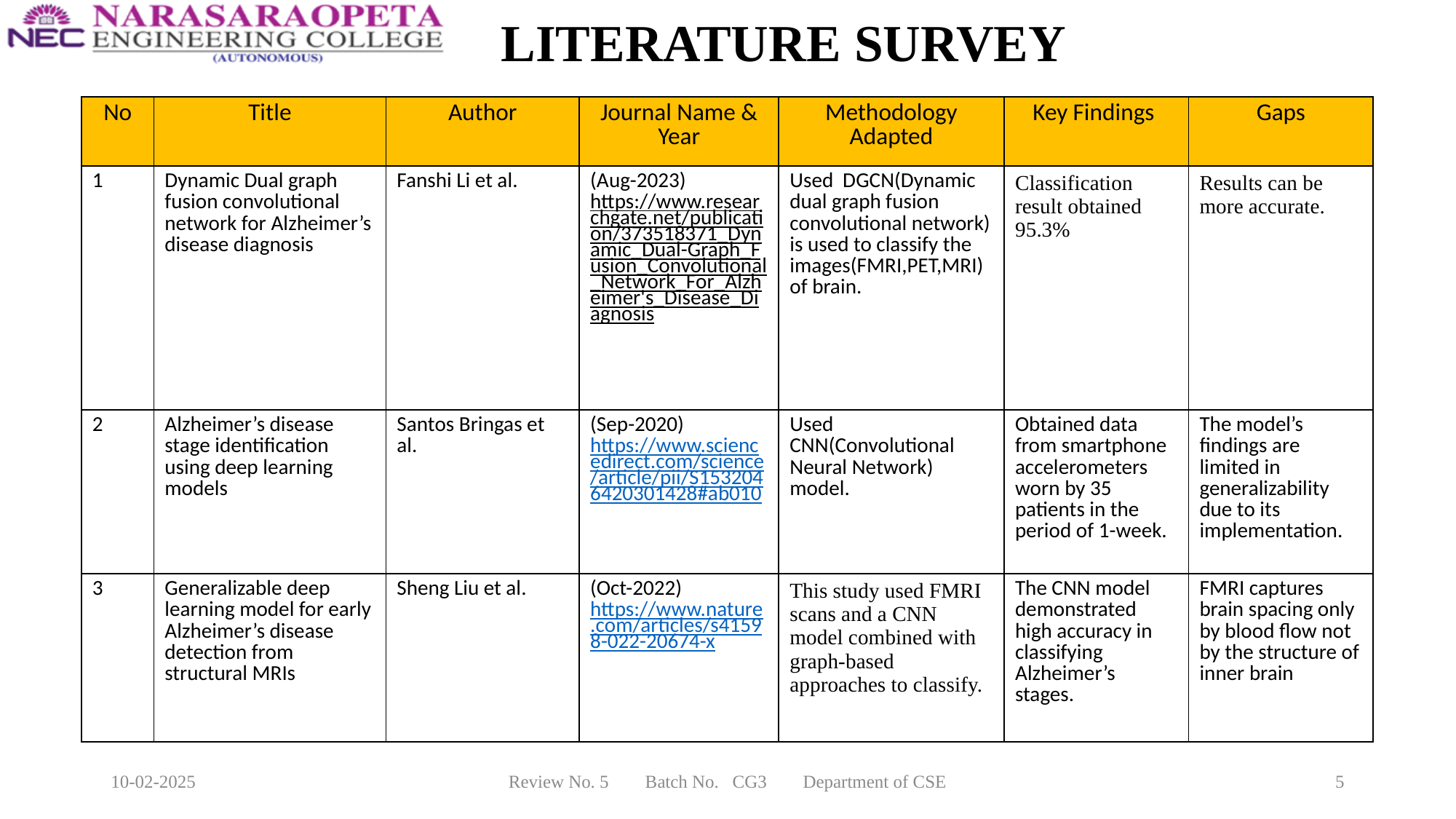

# LITERATURE SURVEY
| No | Title | Author | Journal Name & Year | Methodology Adapted | Key Findings | Gaps |
| --- | --- | --- | --- | --- | --- | --- |
| 1 | Dynamic Dual graph fusion convolutional network for Alzheimer’s disease diagnosis | Fanshi Li et al. | (Aug-2023) https://www.researchgate.net/publication/373518371\_Dynamic\_Dual-Graph\_Fusion\_Convolutional\_Network\_For\_Alzheimer's\_Disease\_Diagnosis | Used DGCN(Dynamic dual graph fusion convolutional network) is used to classify the images(FMRI,PET,MRI) of brain. | Classification result obtained 95.3% | Results can be more accurate. |
| 2 | Alzheimer’s disease stage identification using deep learning models | Santos Bringas et al. | (Sep-2020) https://www.sciencedirect.com/science/article/pii/S1532046420301428#ab010 | Used CNN(Convolutional Neural Network) model. | Obtained data from smartphone accelerometers worn by 35 patients in the period of 1-week. | The model’s findings are limited in generalizability due to its implementation. |
| 3 | Generalizable deep learning model for early Alzheimer’s disease detection from structural MRIs | Sheng Liu et al. | (Oct-2022) https://www.nature.com/articles/s41598-022-20674-x | This study used FMRI scans and a CNN model combined with graph-based approaches to classify. | The CNN model demonstrated high accuracy in classifying Alzheimer’s stages. | FMRI captures brain spacing only by blood flow not by the structure of inner brain |
|  |  |  |  |  |  |  |

10-02-2025
Review No. 5        Batch No.   CG3        Department of CSE
5